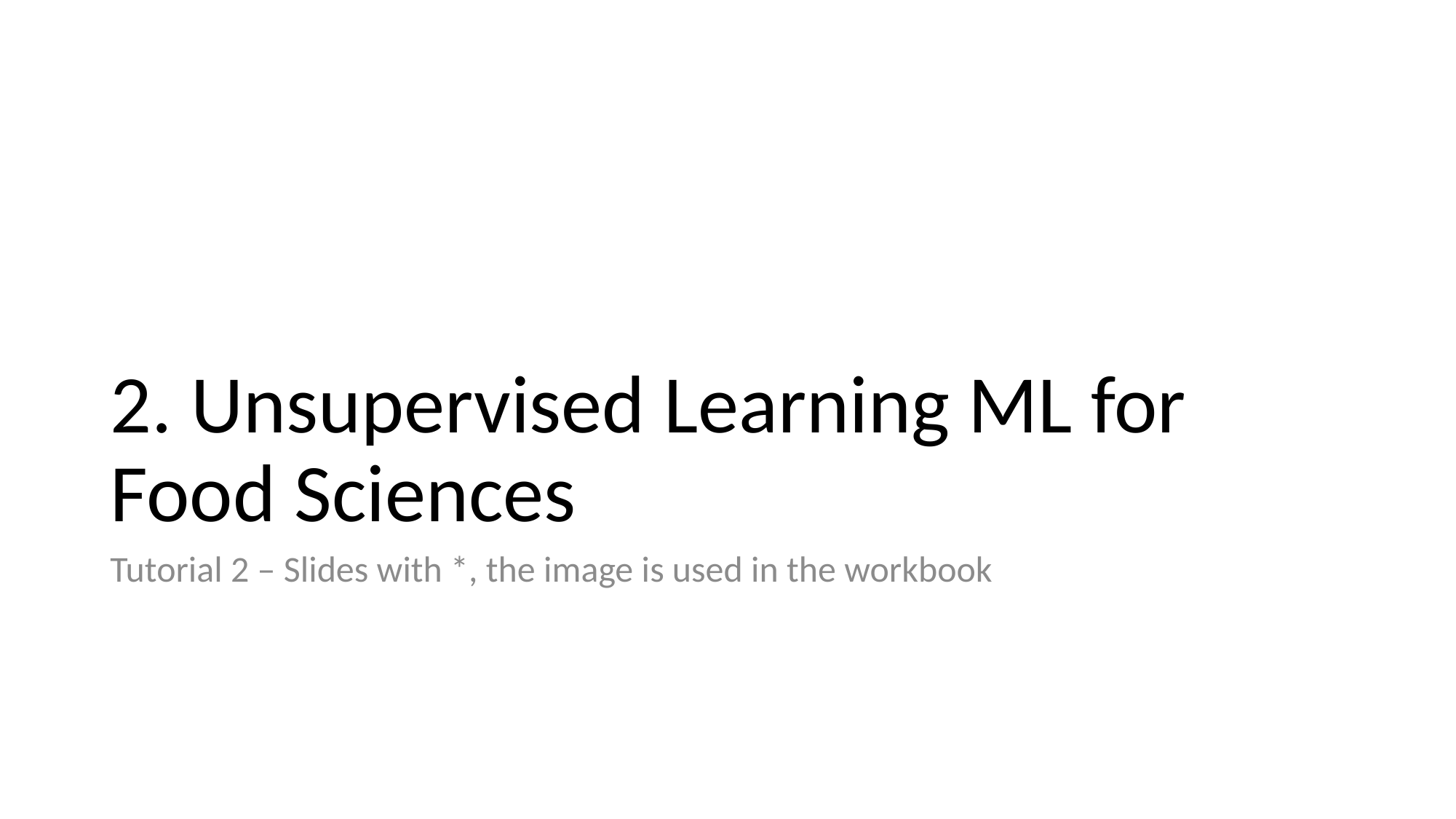

# 2. Unsupervised Learning ML for Food Sciences
Tutorial 2 – Slides with *, the image is used in the workbook